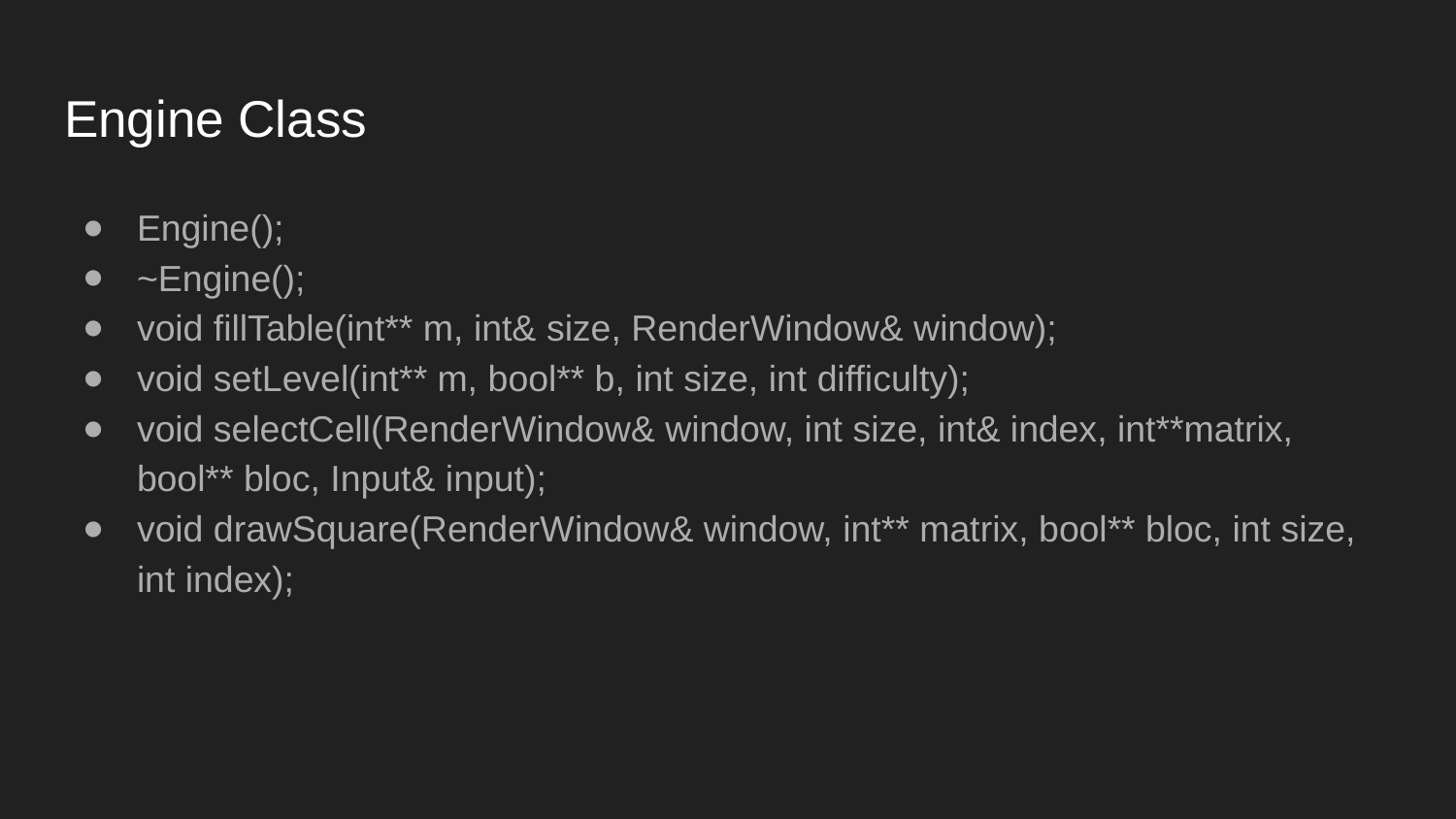

# Engine Class
Engine();
~Engine();
void fillTable(int** m, int& size, RenderWindow& window);
void setLevel(int** m, bool** b, int size, int difficulty);
void selectCell(RenderWindow& window, int size, int& index, int**matrix, bool** bloc, Input& input);
void drawSquare(RenderWindow& window, int** matrix, bool** bloc, int size, int index);